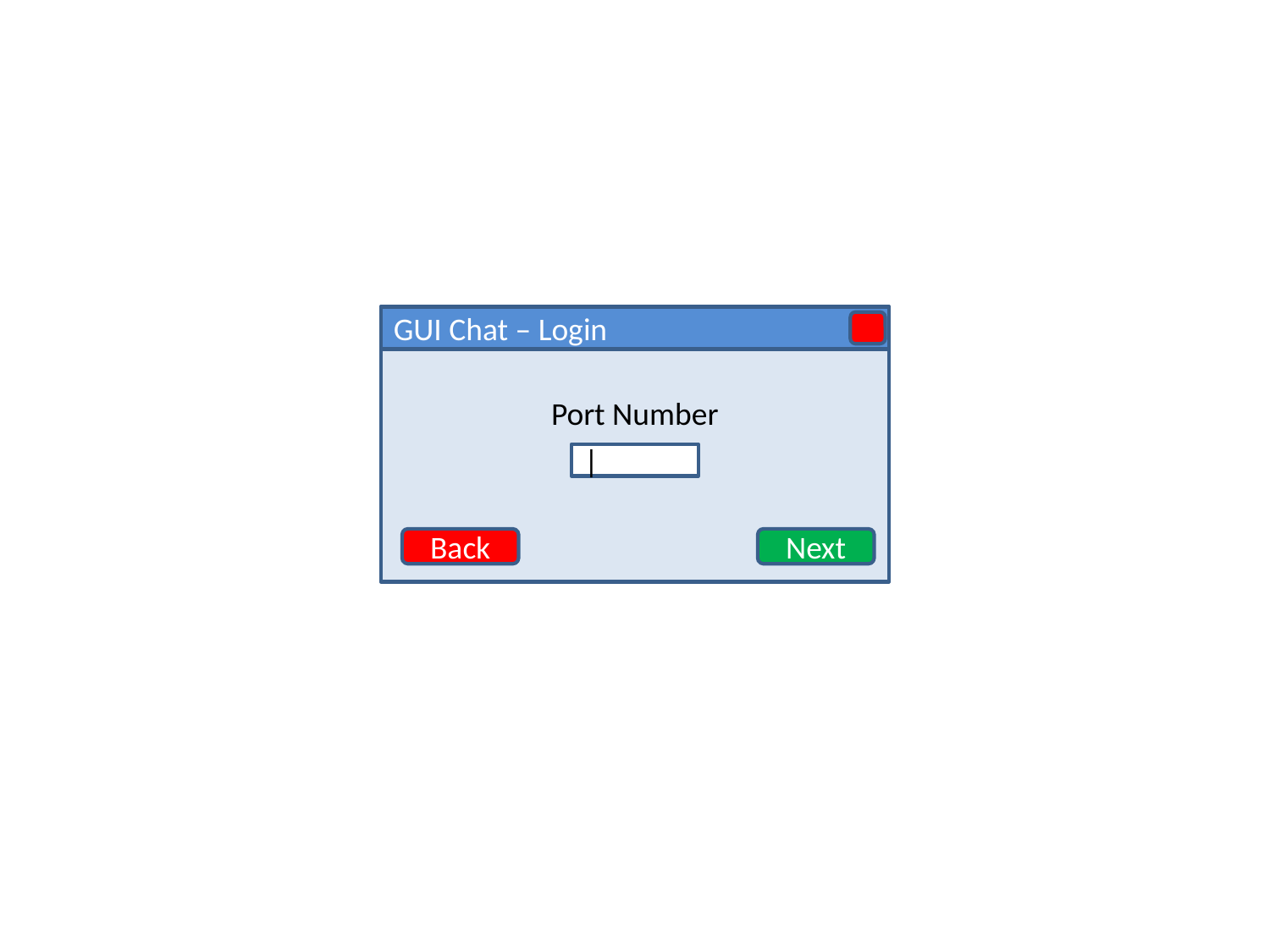

GUI Chat – Login

Port Number
|
Back
Next